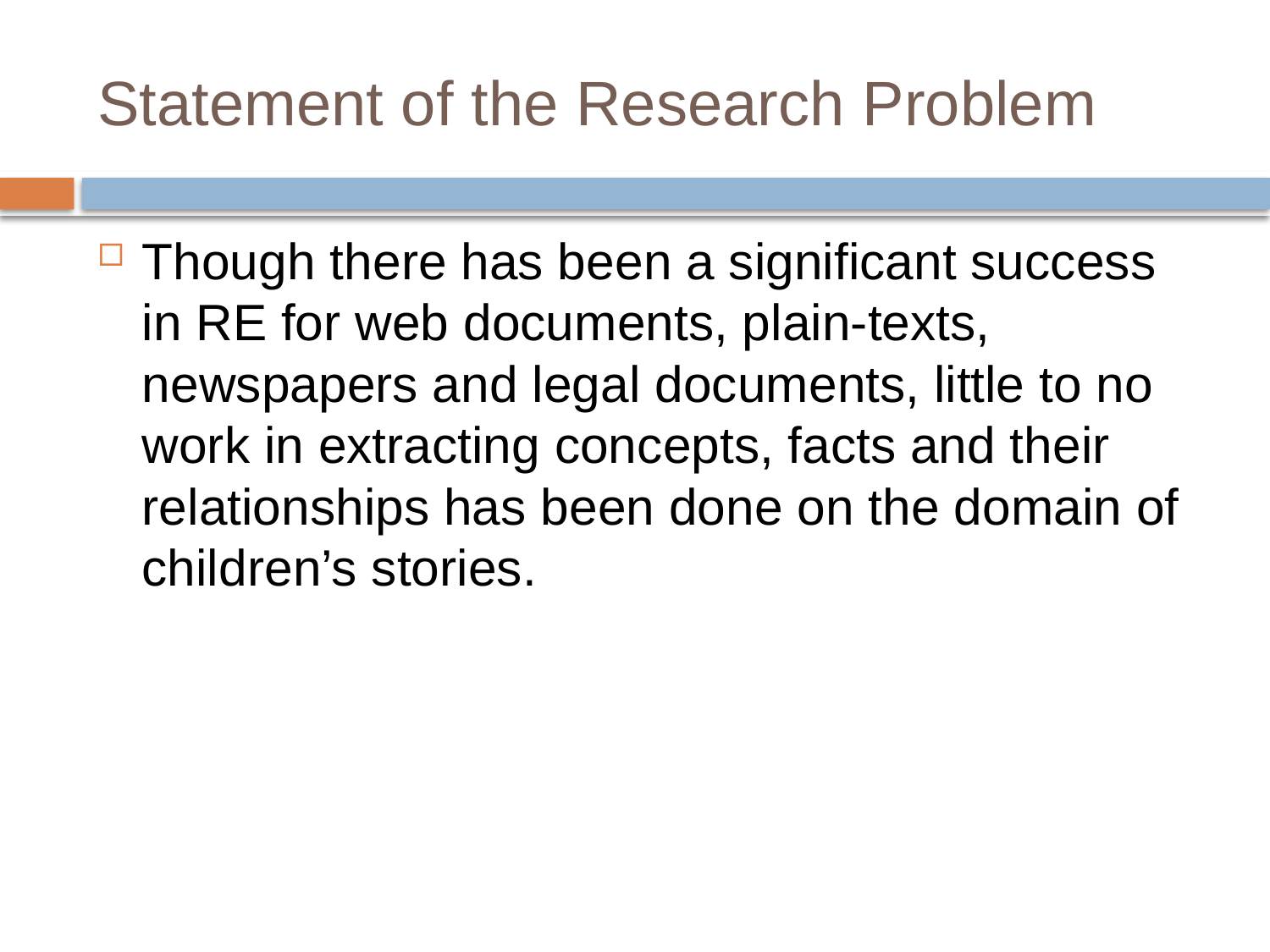

# Statement of the Research Problem
Though there has been a significant success in RE for web documents, plain-texts, newspapers and legal documents, little to no work in extracting concepts, facts and their relationships has been done on the domain of children’s stories.